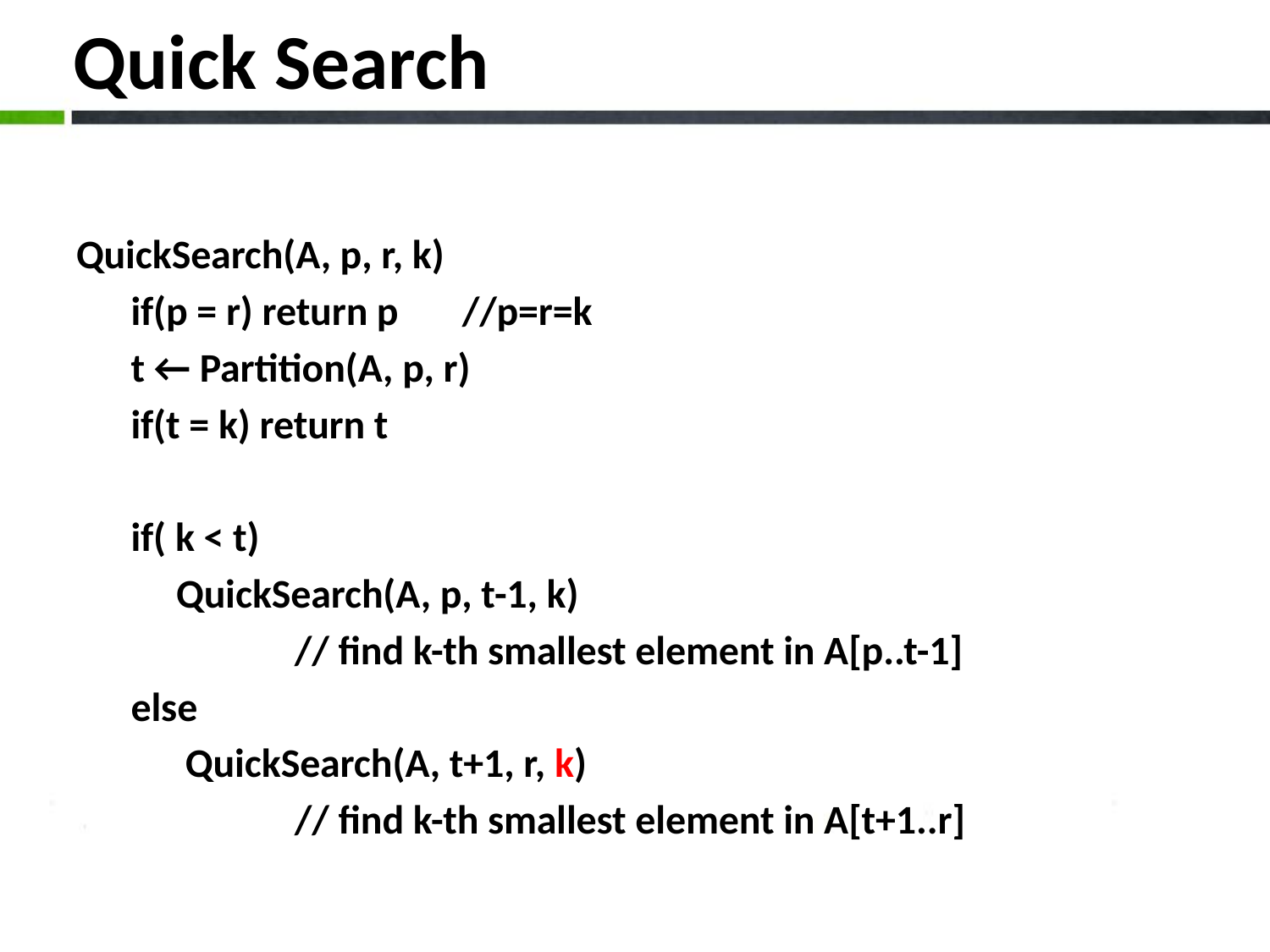

# Quick Search
QuickSearch(A, p, r, k)
      if(p = r) return p       //p=r=k
      t ← Partition(A, p, r)
      if(t = k) return t

      if( k < t)
           QuickSearch(A, p, t-1, k)
                        // find k-th smallest element in A[p..t-1]
      else
            QuickSearch(A, t+1, r, k)
                        // find k-th smallest element in A[t+1..r]